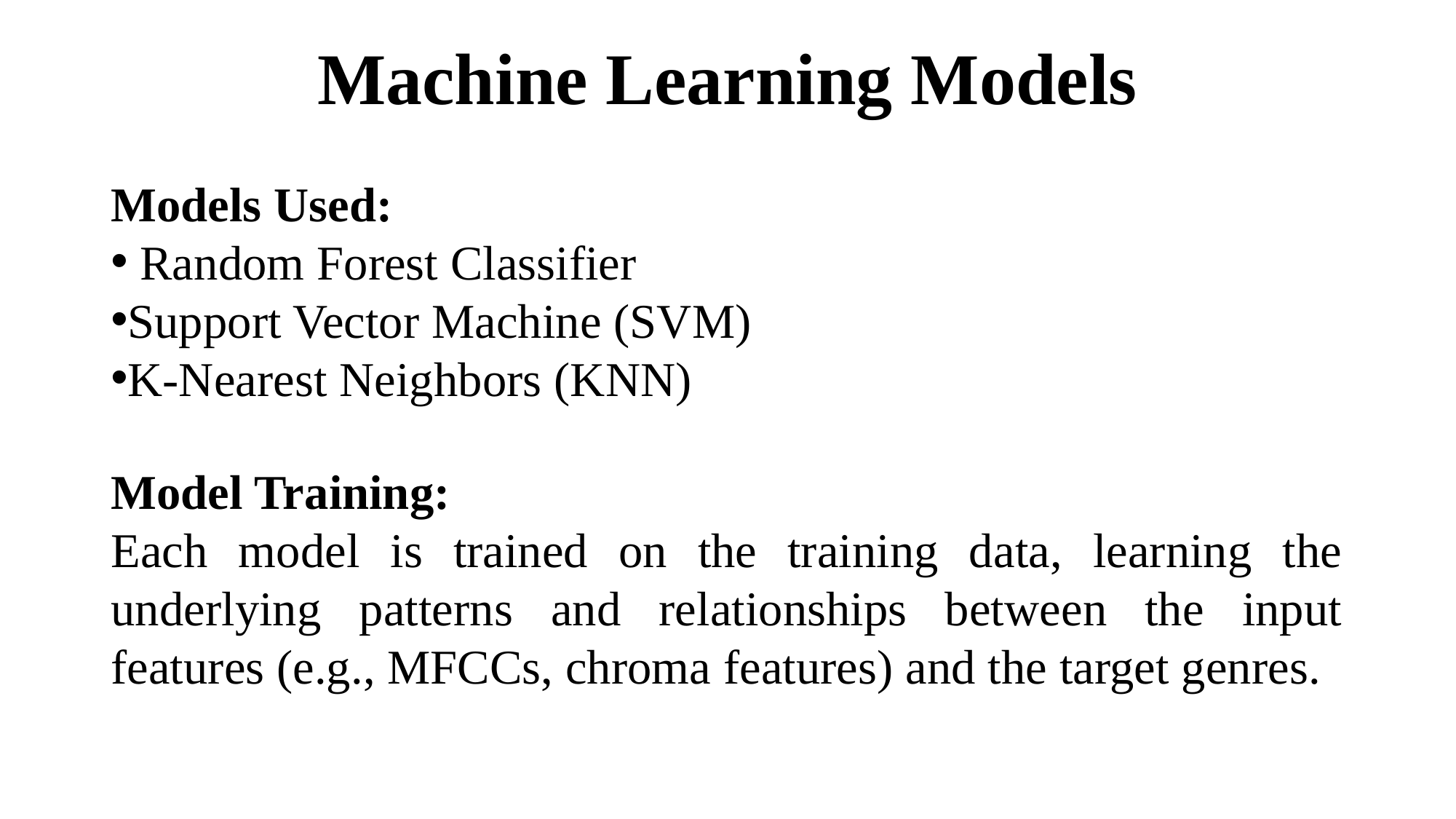

# Machine Learning Models
Models Used:
 Random Forest Classifier
Support Vector Machine (SVM)
K-Nearest Neighbors (KNN)

Model Training:
Each model is trained on the training data, learning the underlying patterns and relationships between the input features (e.g., MFCCs, chroma features) and the target genres.